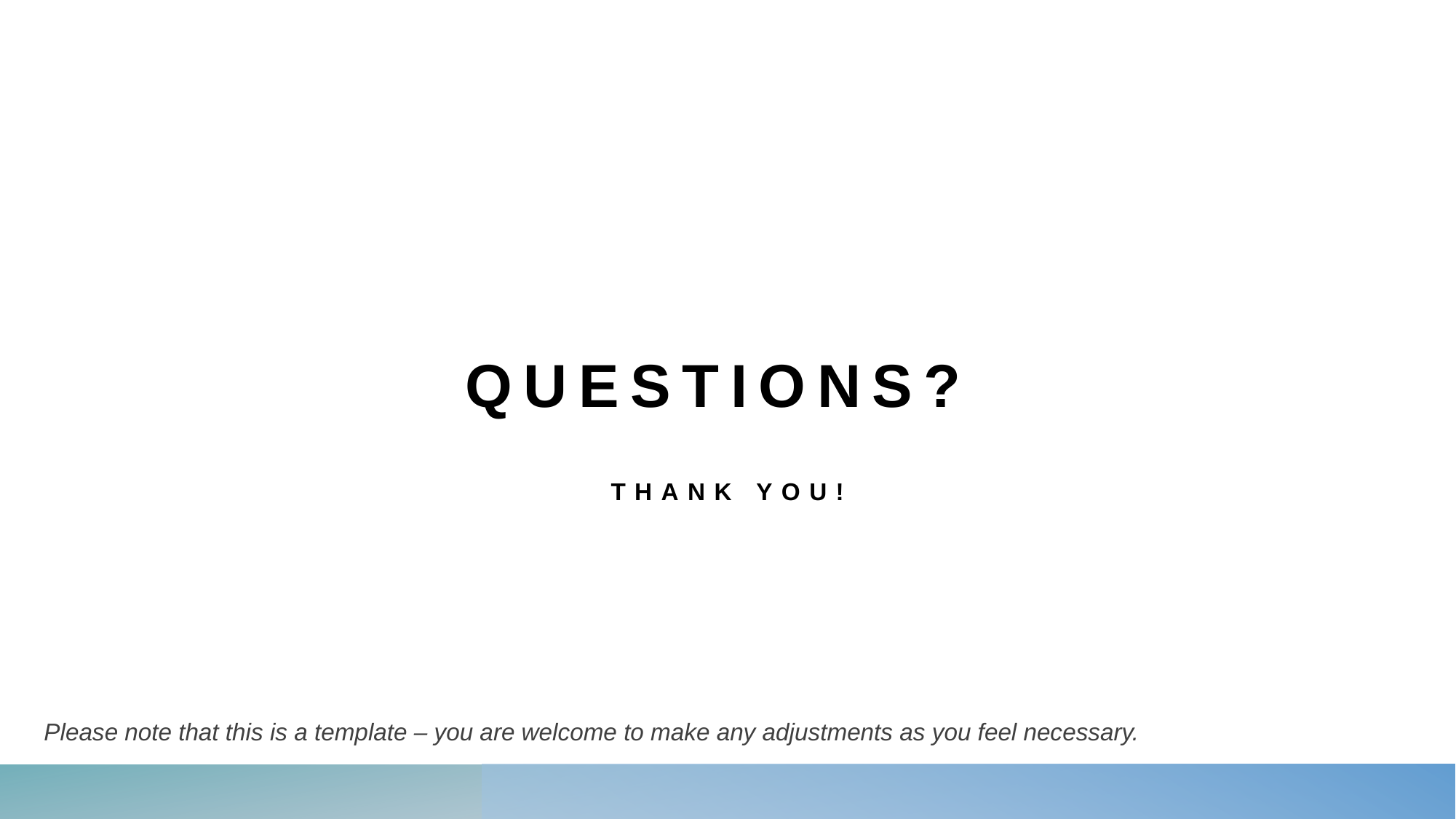

# Questions?
Thank you!
Please note that this is a template – you are welcome to make any adjustments as you feel necessary.